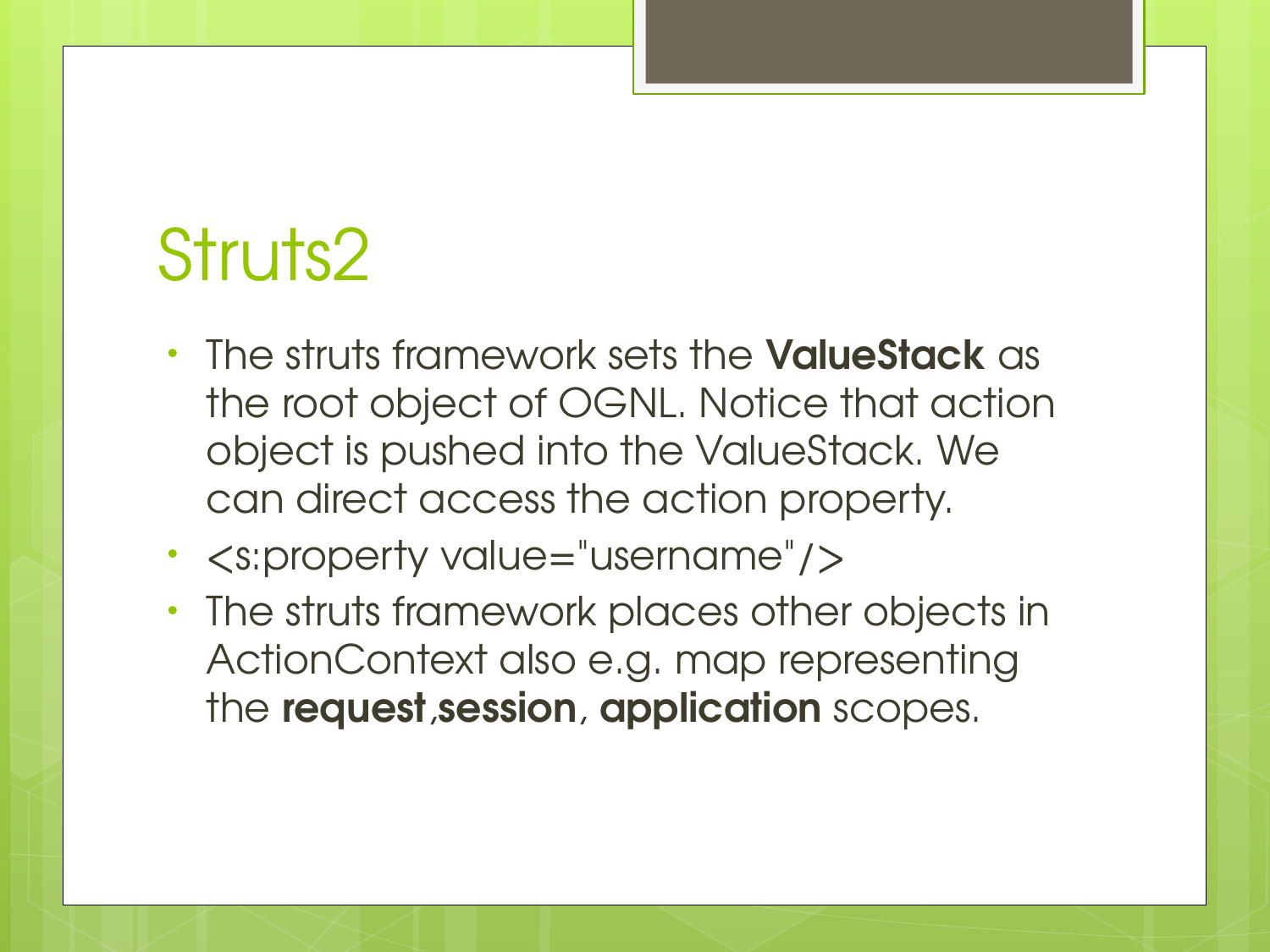

# Struts2
The struts framework sets the ValueStack as the root object of OGNL. Notice that action object is pushed into the ValueStack. We can direct access the action property.
<s:property value="username"/>
The struts framework places other objects in ActionContext also e.g. map representing the request,session, application scopes.